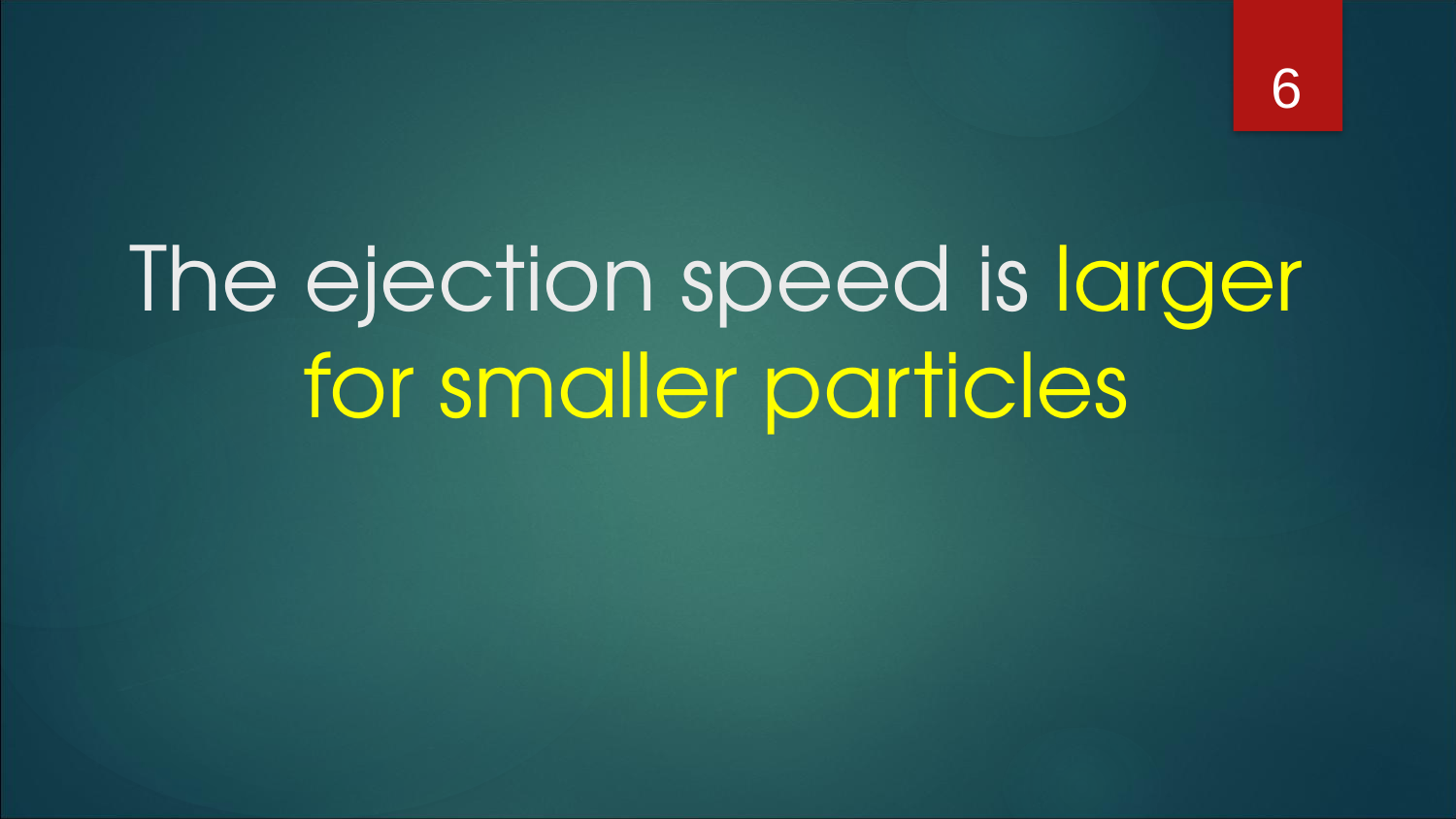

6
# The ejection speed is larger for smaller particles